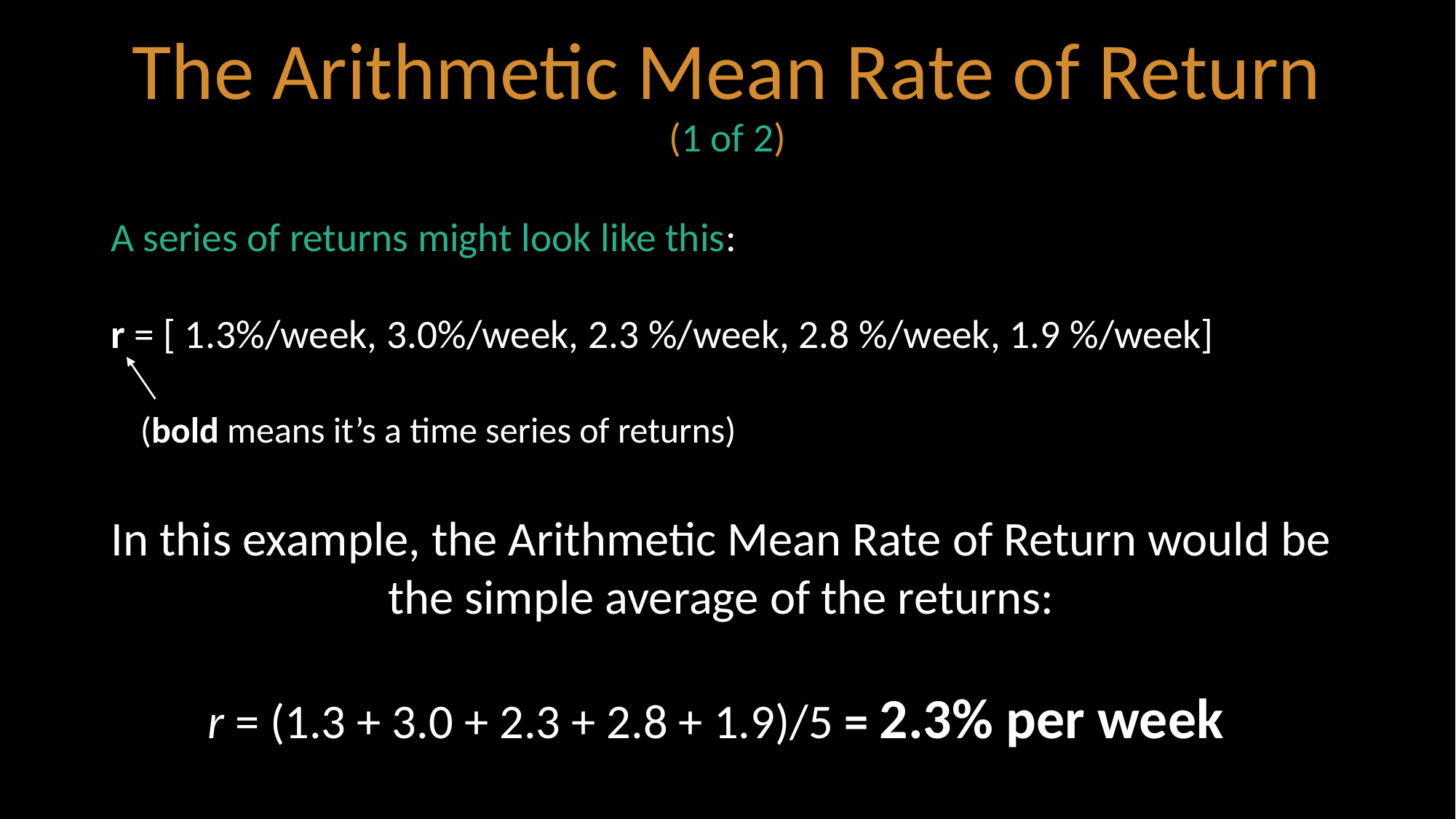

# The Arithmetic Mean Rate of Return (1 of 2)
A series of returns might look like this:

r = [ 1.3%/week, 3.0%/week, 2.3 %/week, 2.8 %/week, 1.9 %/week]
(bold means it’s a time series of returns)
In this example, the Arithmetic Mean Rate of Return would be
the simple average of the returns:

r = (1.3 + 3.0 + 2.3 + 2.8 + 1.9)/5 = 2.3% per week